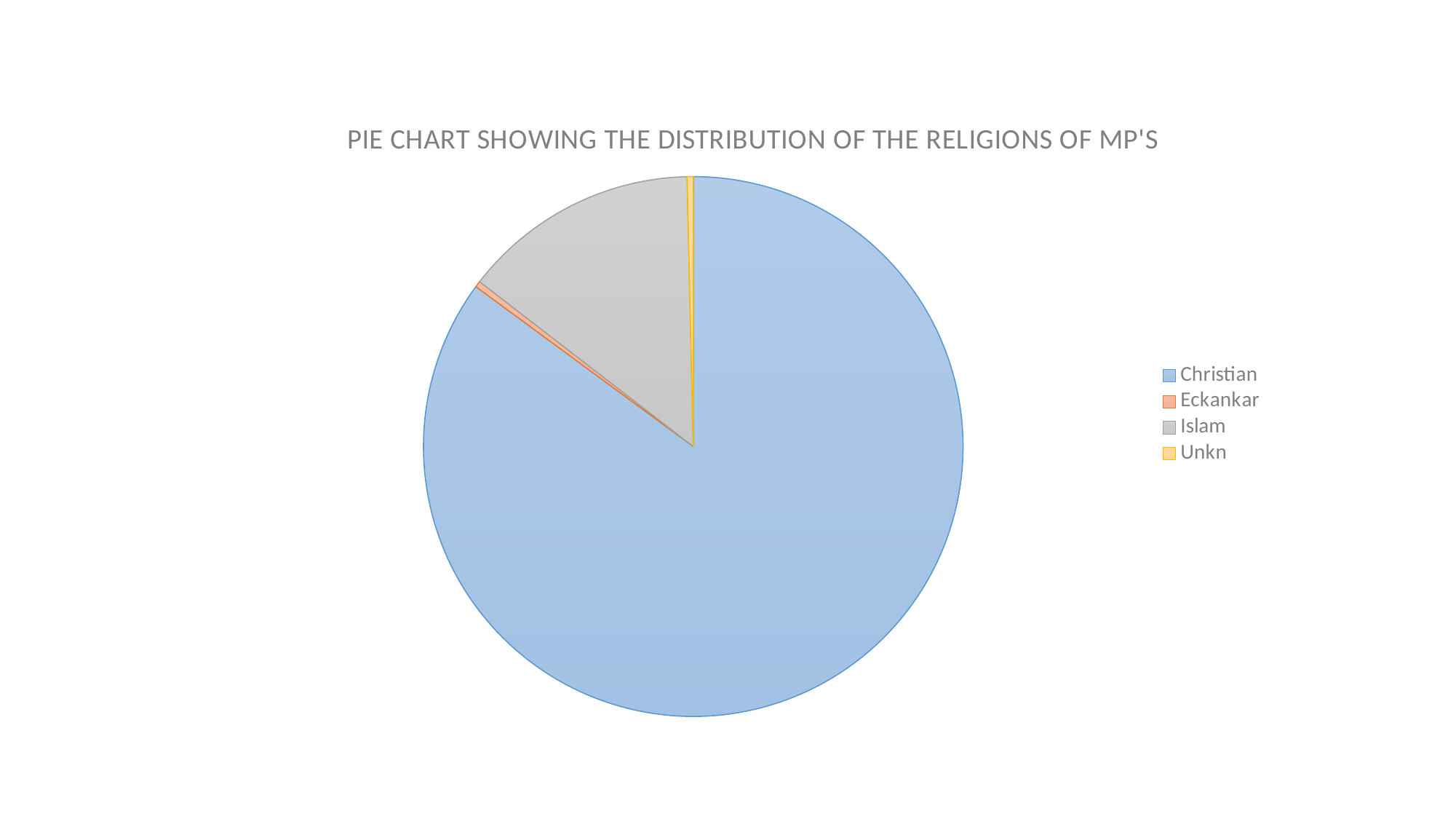

### Chart: PIE CHART SHOWING THE DISTRIBUTION OF THE RELIGIONS OF MP'S

| Category | Total |
|---|---|
| Christian | 234.0 |
| Eckankar | 1.0 |
| Islam | 39.0 |
| Unkn | 1.0 |